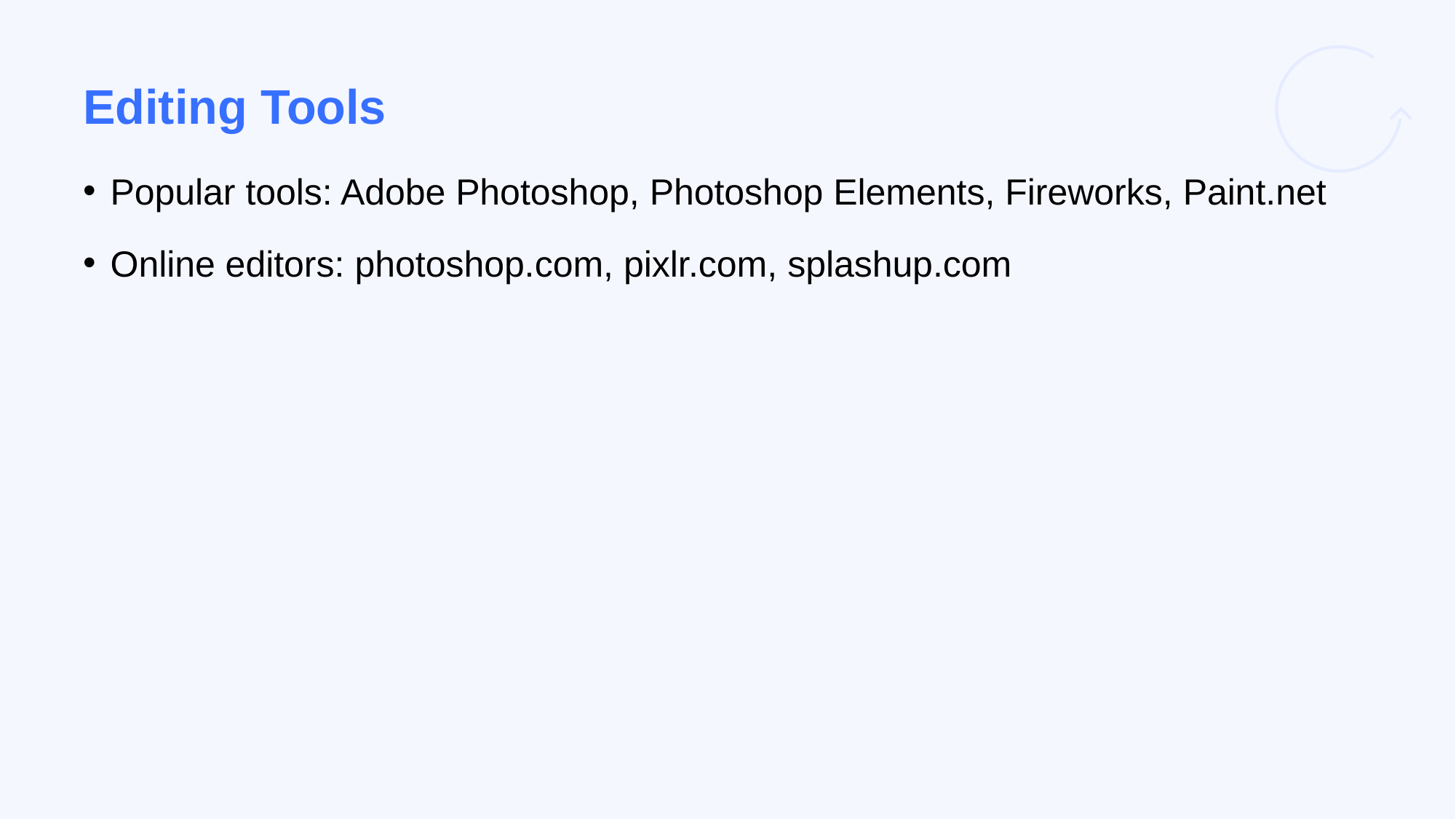

# Editing Tools
Popular tools: Adobe Photoshop, Photoshop Elements, Fireworks, Paint.net
Online editors: photoshop.com, pixlr.com, splashup.com